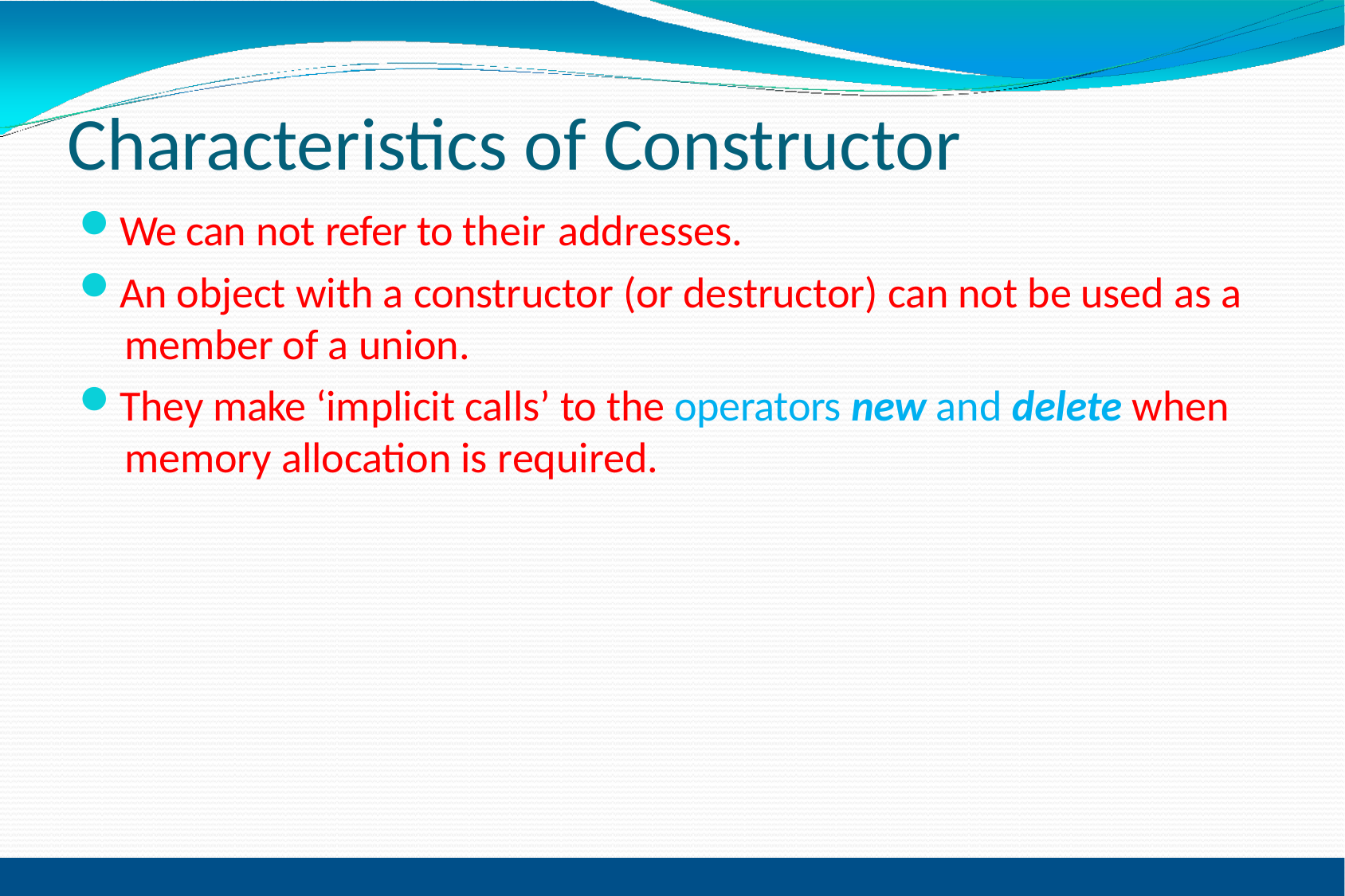

# Characteristics of Constructor
We can not refer to their addresses.
An object with a constructor (or destructor) can not be used as a  member of a union.
They make ‘implicit calls’ to the operators new and delete when  memory allocation is required.